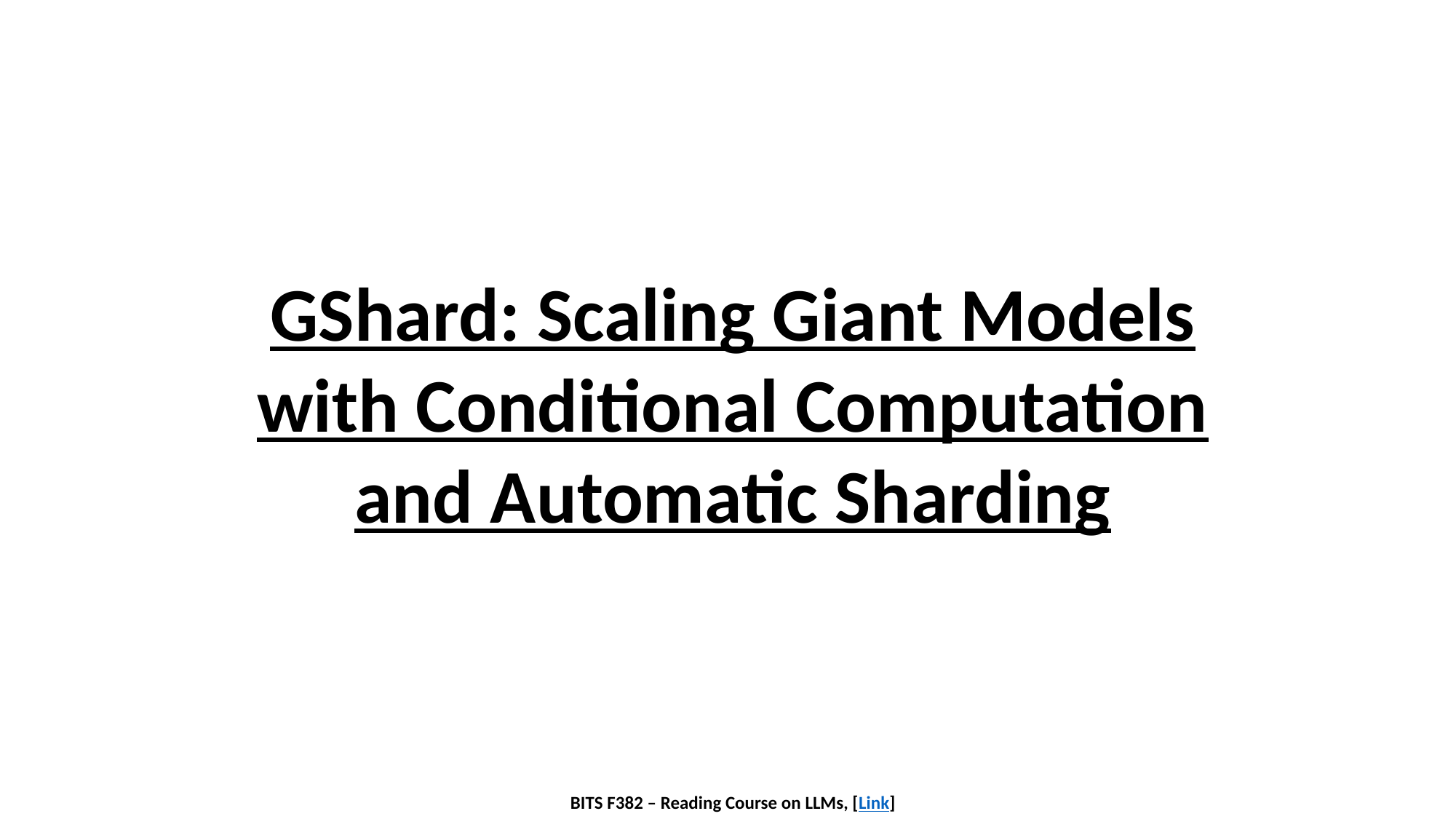

GShard: Scaling Giant Models with Conditional Computation and Automatic Sharding
BITS F382 – Reading Course on LLMs, [Link]